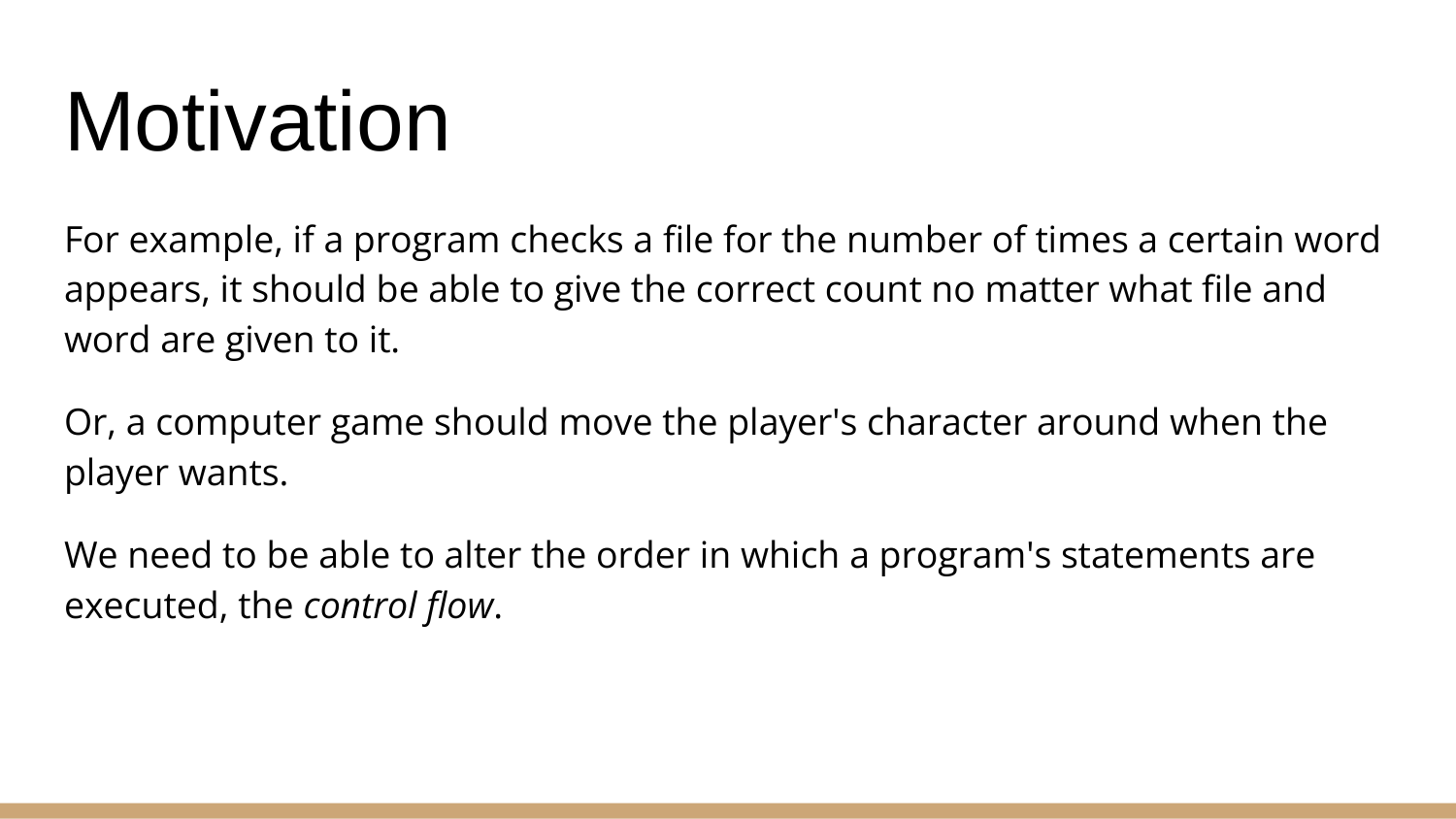

# Motivation
For example, if a program checks a file for the number of times a certain word appears, it should be able to give the correct count no matter what file and word are given to it.
Or, a computer game should move the player's character around when the player wants.
We need to be able to alter the order in which a program's statements are executed, the control flow.